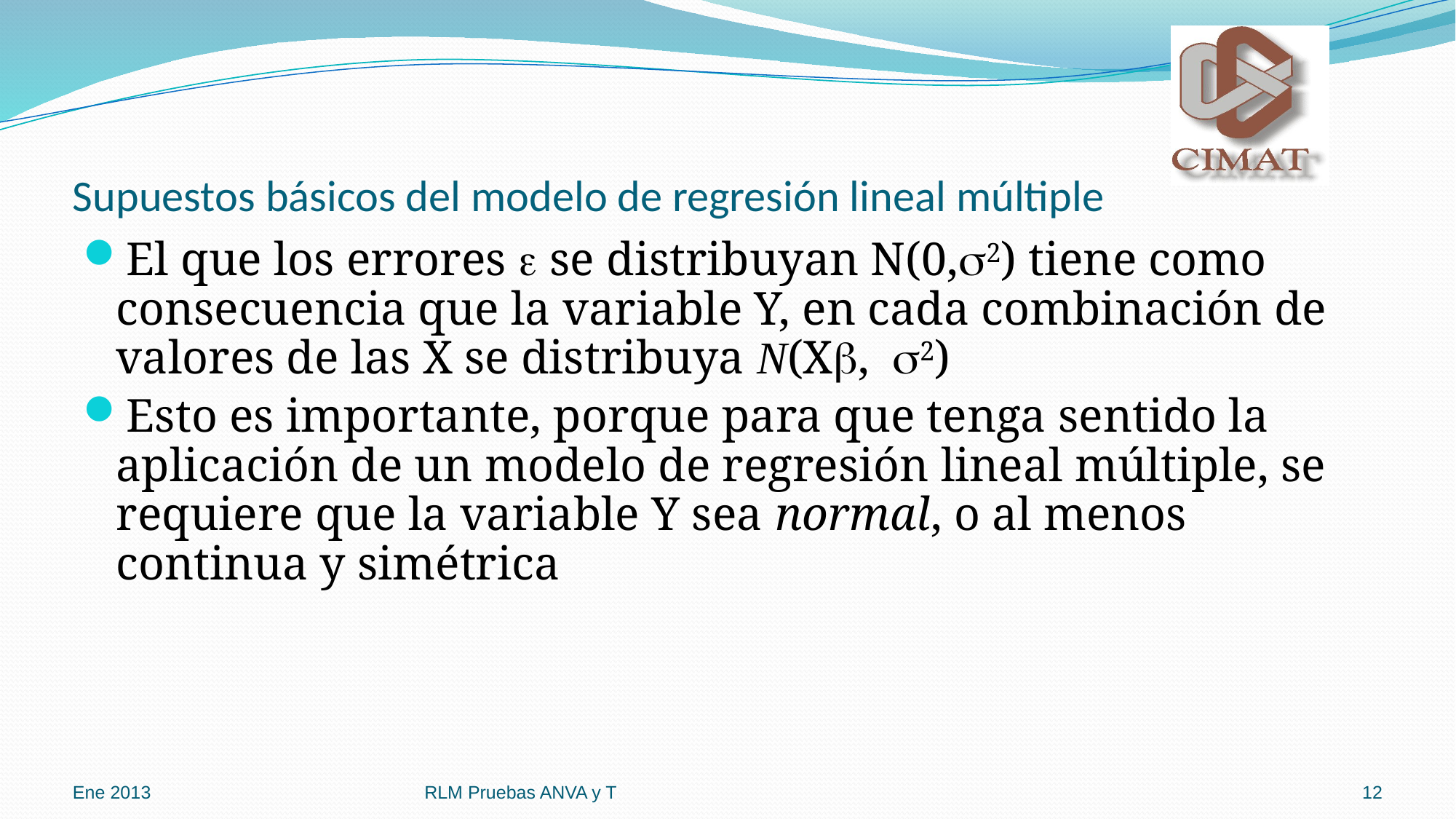

# Supuestos básicos del modelo de regresión lineal múltiple
El que los errores ε se distribuyan N(0,σ2) tiene como consecuencia que la variable Y, en cada combinación de valores de las X se distribuya N(Xβ, σ2)
Esto es importante, porque para que tenga sentido la aplicación de un modelo de regresión lineal múltiple, se requiere que la variable Y sea normal, o al menos continua y simétrica
Ene 2013
RLM Pruebas ANVA y T
12